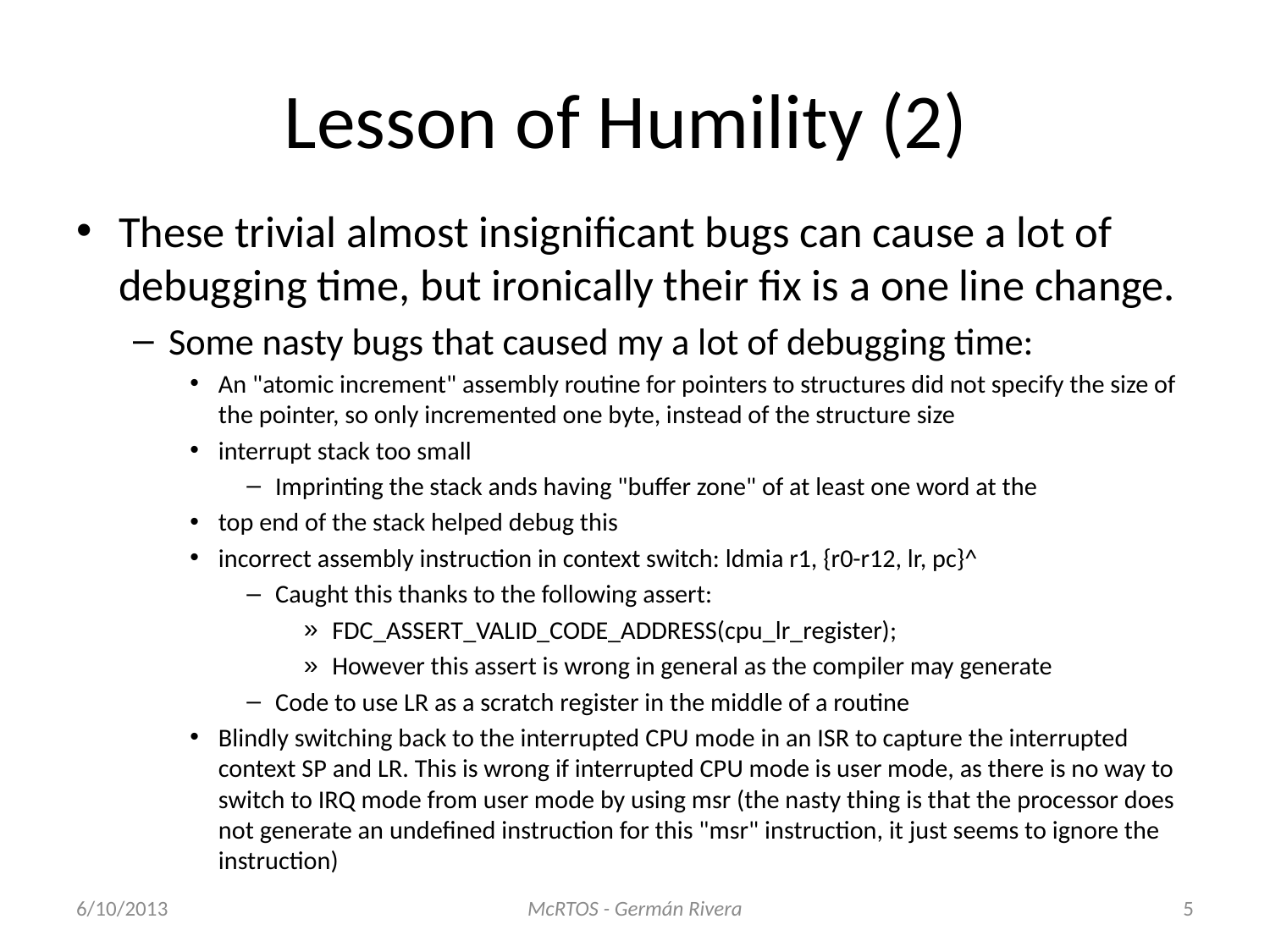

# Lesson of Humility (2)
These trivial almost insignificant bugs can cause a lot of debugging time, but ironically their fix is a one line change.
Some nasty bugs that caused my a lot of debugging time:
An "atomic increment" assembly routine for pointers to structures did not specify the size of the pointer, so only incremented one byte, instead of the structure size
interrupt stack too small
Imprinting the stack ands having "buffer zone" of at least one word at the
top end of the stack helped debug this
incorrect assembly instruction in context switch: ldmia r1, {r0-r12, lr, pc}^
Caught this thanks to the following assert:
FDC_ASSERT_VALID_CODE_ADDRESS(cpu_lr_register);
However this assert is wrong in general as the compiler may generate
Code to use LR as a scratch register in the middle of a routine
Blindly switching back to the interrupted CPU mode in an ISR to capture the interrupted  context SP and LR. This is wrong if interrupted CPU mode is user mode, as there is no way to switch to IRQ mode from user mode by using msr (the nasty thing is that the processor does not generate an undefined instruction for this "msr" instruction, it just seems to ignore the instruction)
6/10/2013
McRTOS - Germán Rivera
5